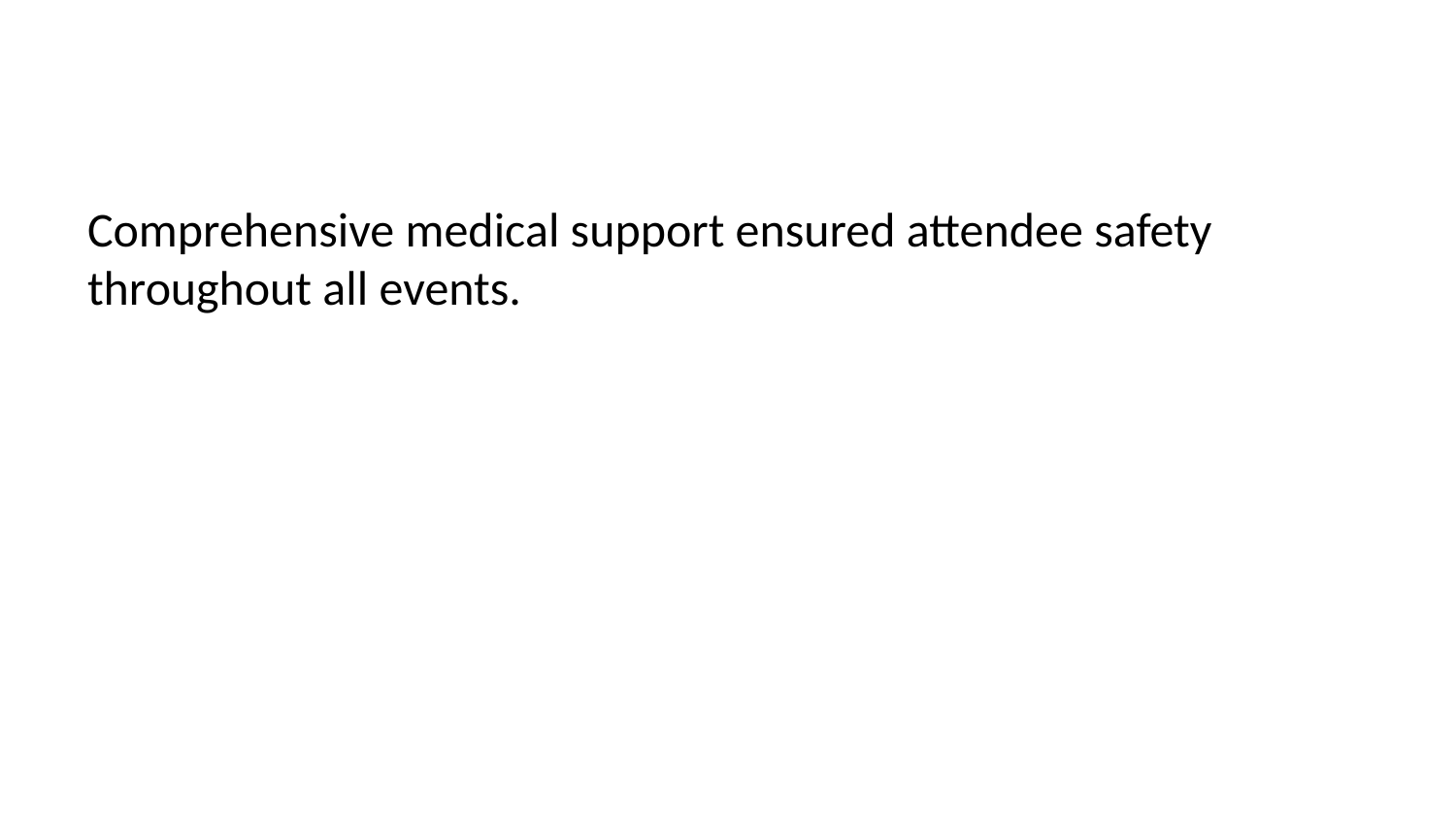

Comprehensive medical support ensured attendee safety throughout all events.